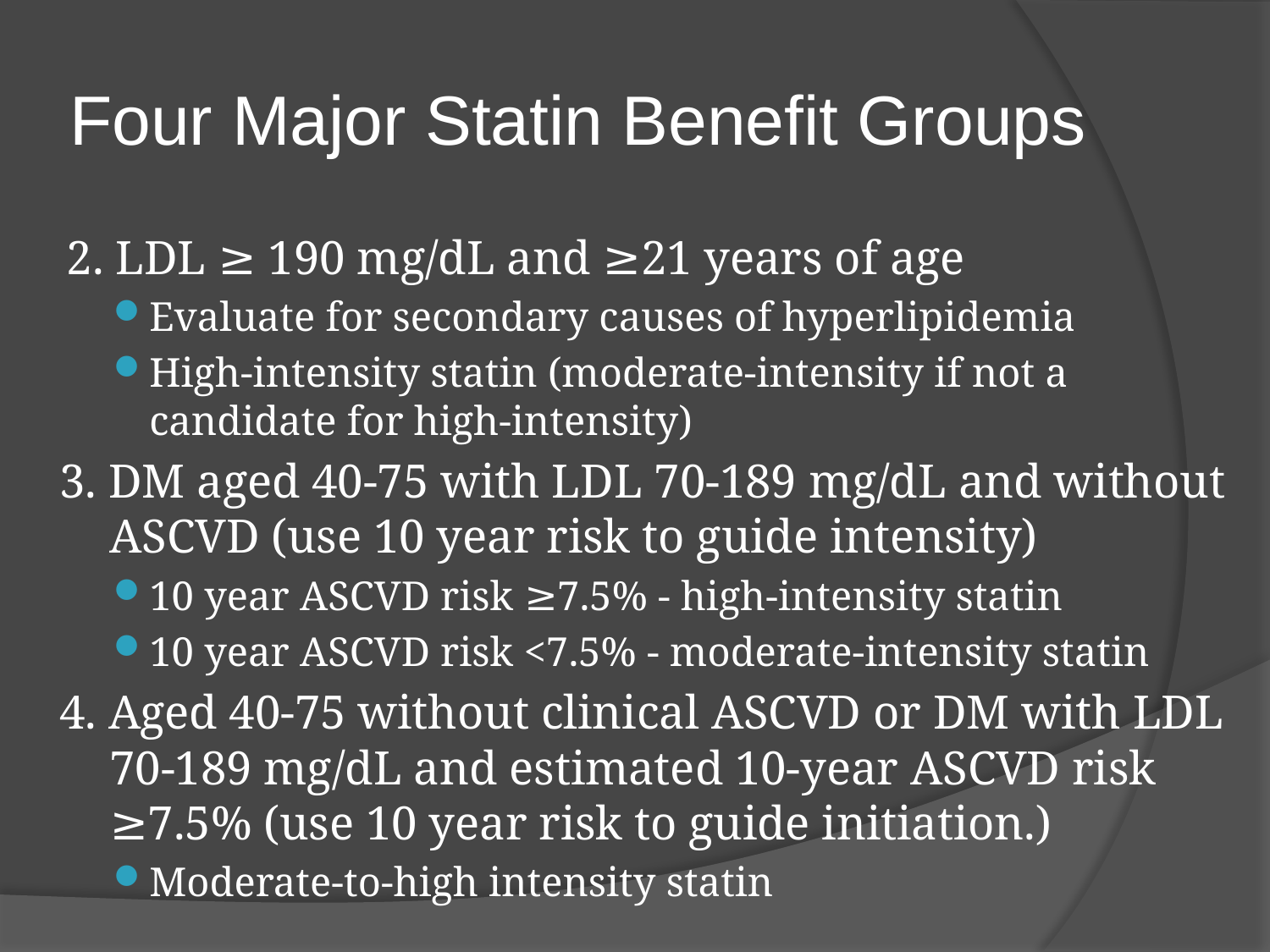

# Four Major Statin Benefit Groups
 2. LDL ≥ 190 mg/dL and ≥21 years of age
Evaluate for secondary causes of hyperlipidemia
High-intensity statin (moderate-intensity if not a candidate for high-intensity)
3. DM aged 40-75 with LDL 70-189 mg/dL and without ASCVD (use 10 year risk to guide intensity)
10 year ASCVD risk ≥7.5% - high-intensity statin
10 year ASCVD risk <7.5% - moderate-intensity statin
4. Aged 40-75 without clinical ASCVD or DM with LDL 70-189 mg/dL and estimated 10-year ASCVD risk ≥7.5% (use 10 year risk to guide initiation.)
Moderate-to-high intensity statin